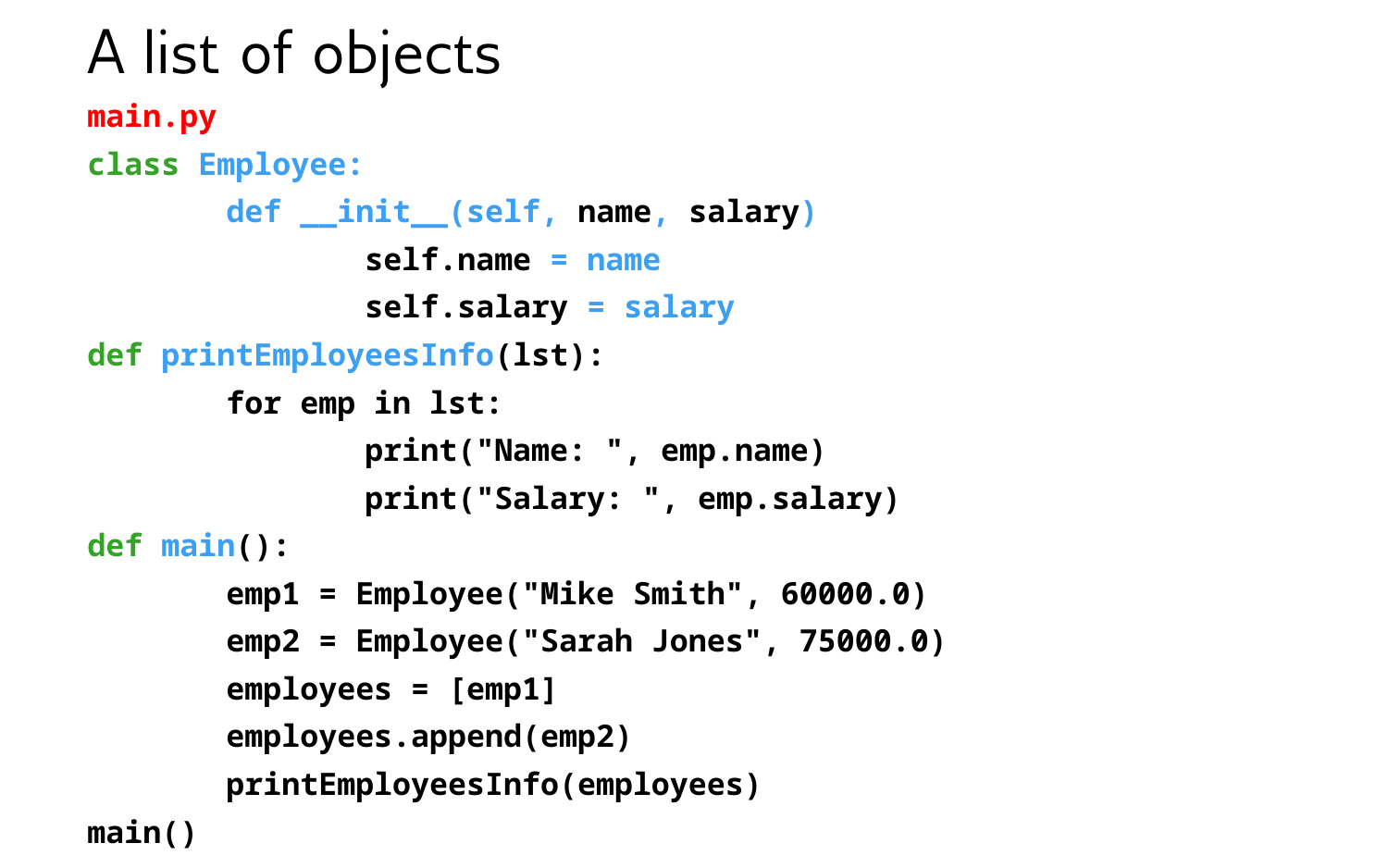

# A list of objects
main.py
class Employee:
	def __init__(self, name, salary)
		self.name = name
		self.salary = salary
def printEmployeesInfo(lst):
	for emp in lst:
		print("Name: ", emp.name)
		print("Salary: ", emp.salary)
def main():
	emp1 = Employee("Mike Smith", 60000.0)
	emp2 = Employee("Sarah Jones", 75000.0)
	employees = [emp1]
	employees.append(emp2)
	printEmployeesInfo(employees)
main()